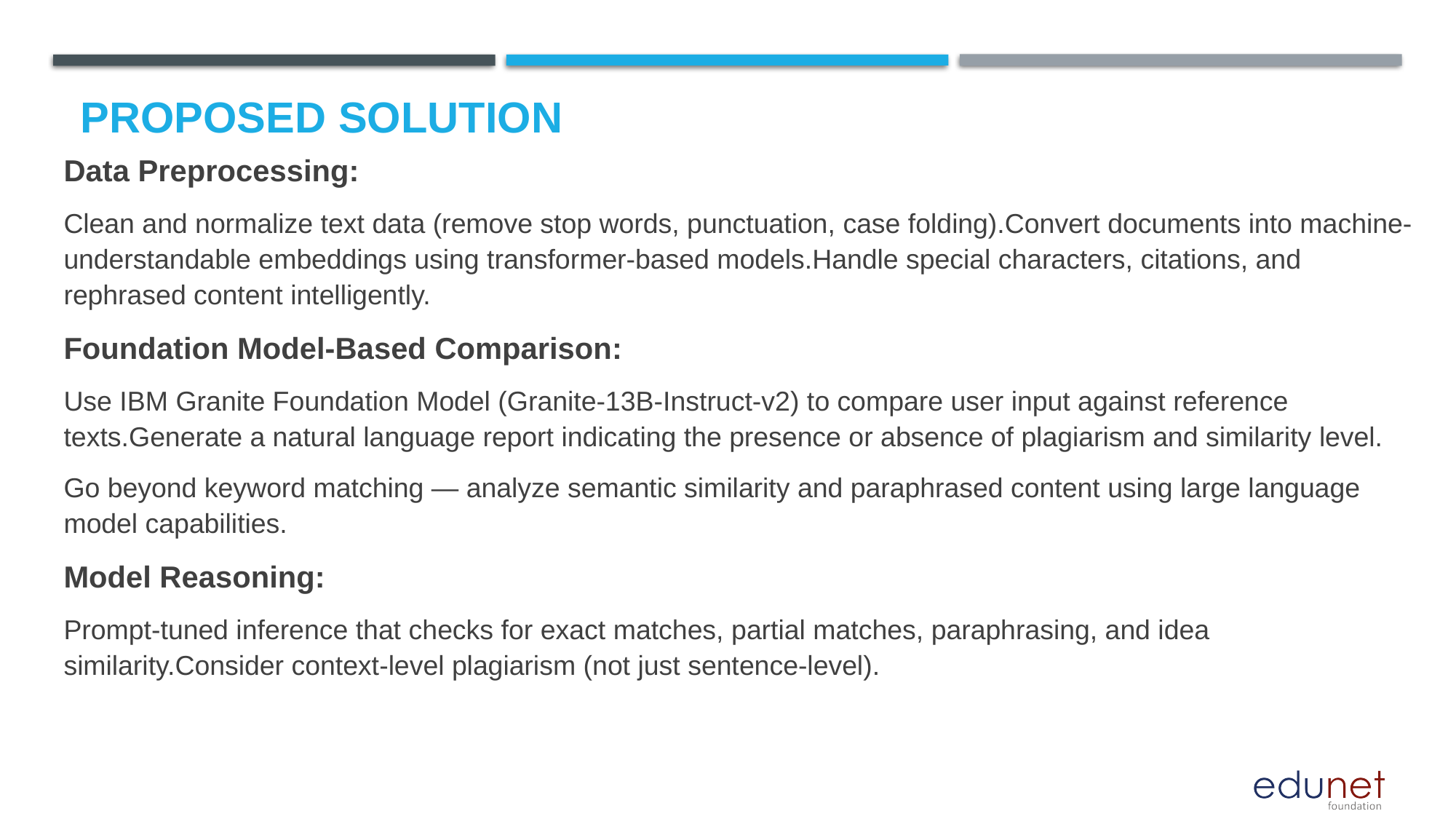

# Proposed Solution

Data Preprocessing:
Clean and normalize text data (remove stop words, punctuation, case folding).Convert documents into machine-understandable embeddings using transformer-based models.Handle special characters, citations, and rephrased content intelligently.
Foundation Model-Based Comparison:
Use IBM Granite Foundation Model (Granite-13B-Instruct-v2) to compare user input against reference texts.Generate a natural language report indicating the presence or absence of plagiarism and similarity level.
Go beyond keyword matching — analyze semantic similarity and paraphrased content using large language model capabilities.
Model Reasoning:
Prompt-tuned inference that checks for exact matches, partial matches, paraphrasing, and idea similarity.Consider context-level plagiarism (not just sentence-level).